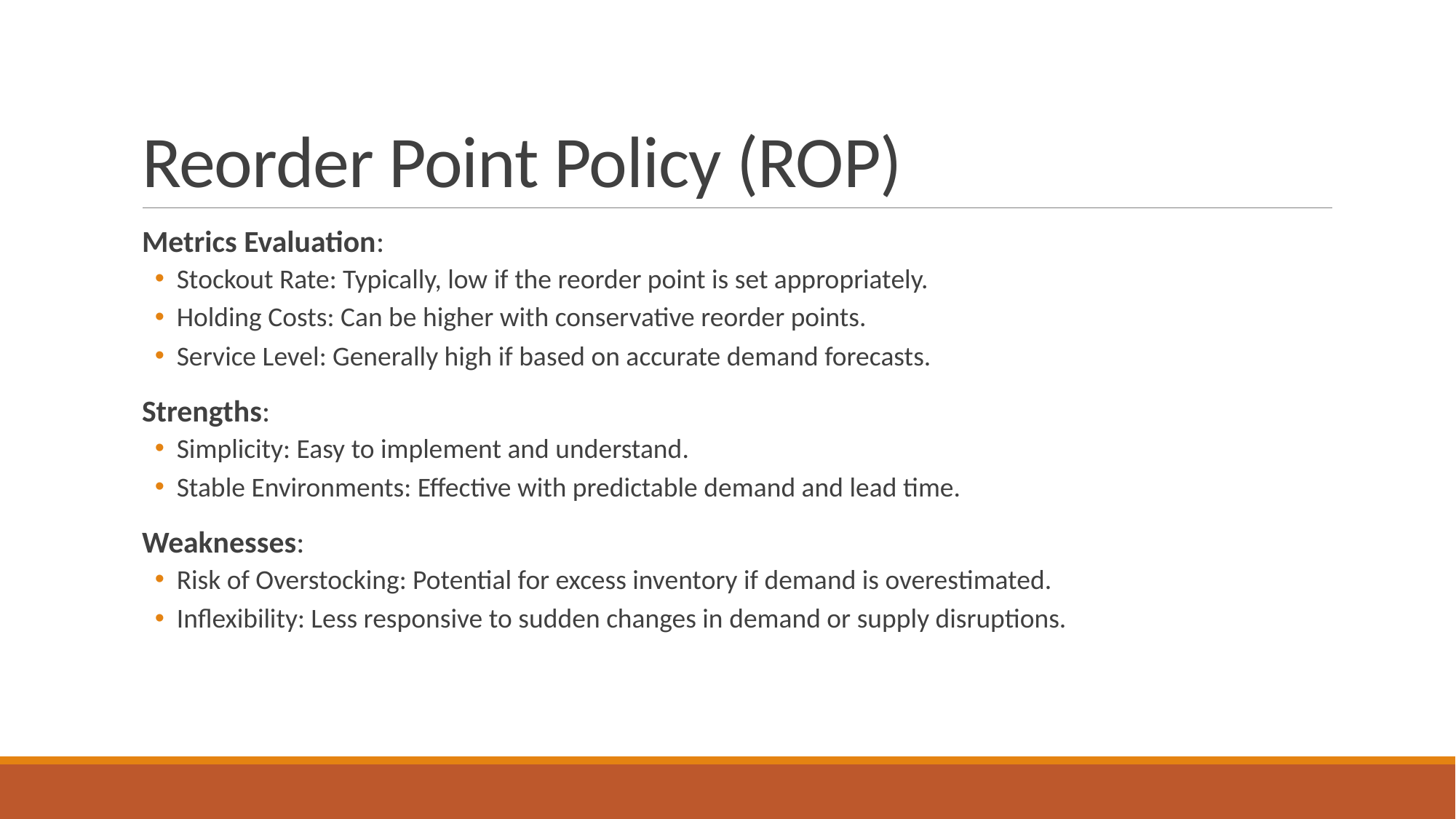

# Reorder Point Policy (ROP)
Metrics Evaluation:
Stockout Rate: Typically, low if the reorder point is set appropriately.
Holding Costs: Can be higher with conservative reorder points.
Service Level: Generally high if based on accurate demand forecasts.
Strengths:
Simplicity: Easy to implement and understand.
Stable Environments: Effective with predictable demand and lead time.
Weaknesses:
Risk of Overstocking: Potential for excess inventory if demand is overestimated.
Inflexibility: Less responsive to sudden changes in demand or supply disruptions.